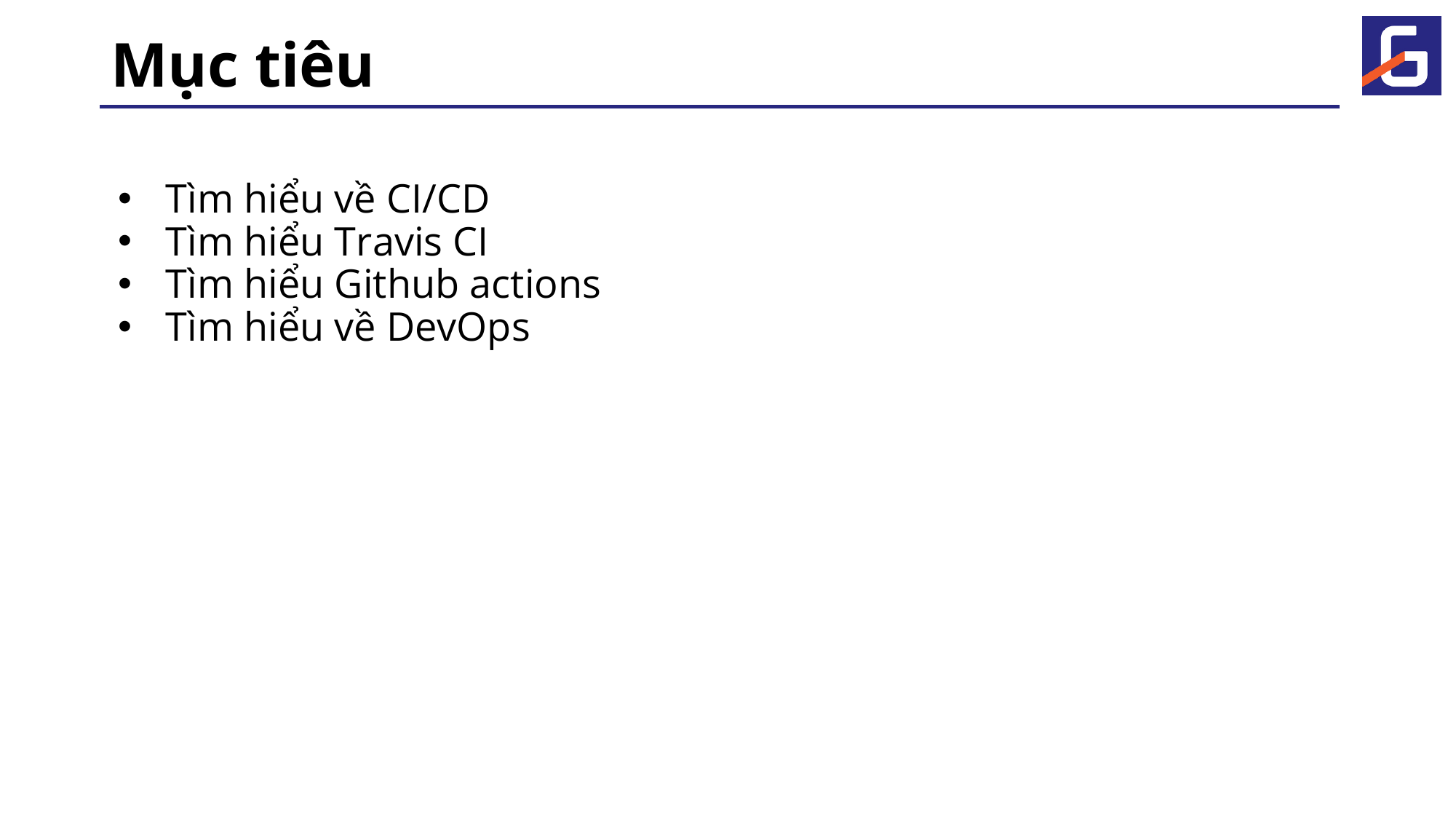

# Mục tiêu
Tìm hiểu về CI/CD
Tìm hiểu Travis CI
Tìm hiểu Github actions
Tìm hiểu về DevOps